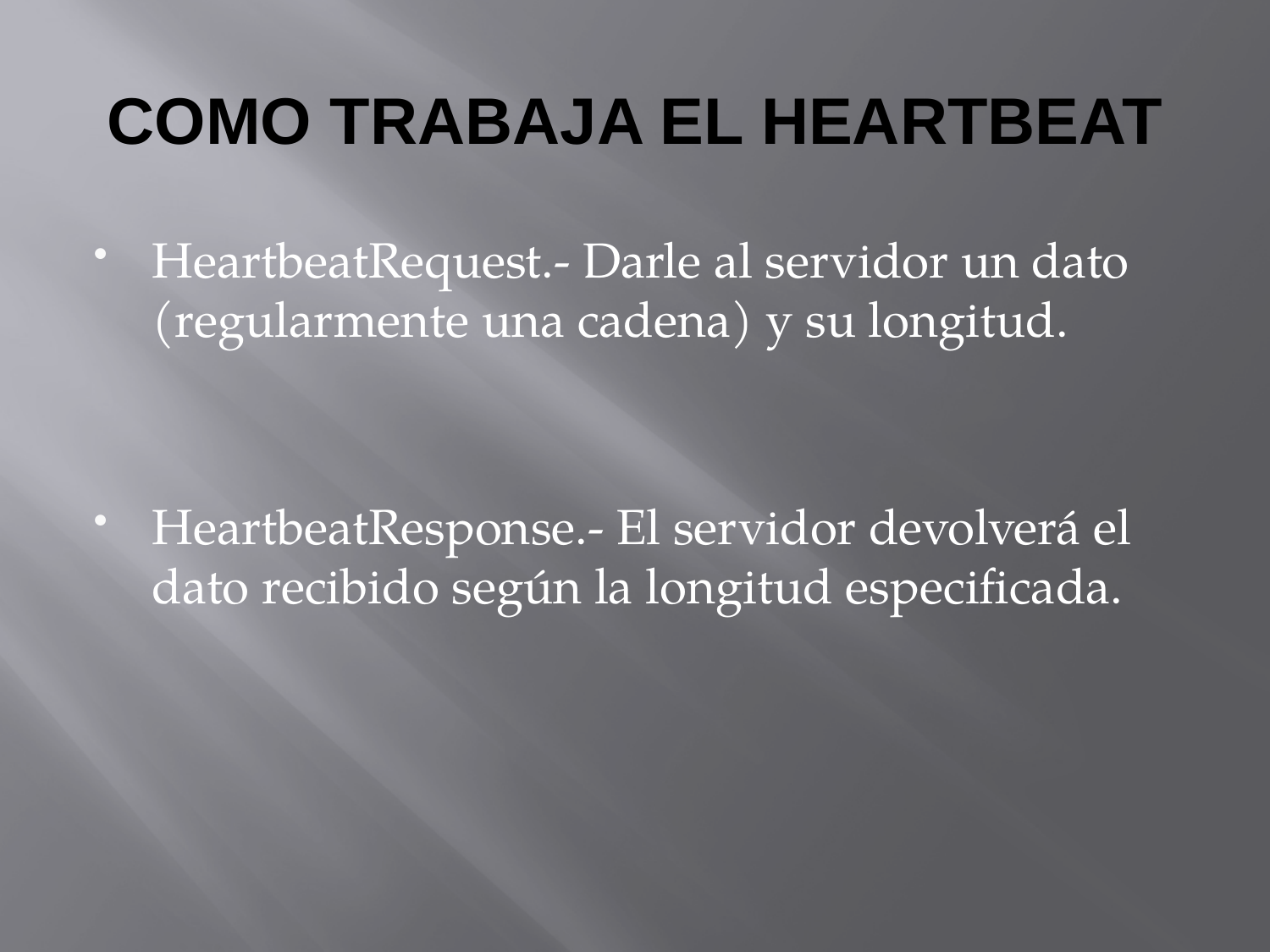

# COMO TRABAJA EL HEARTBEAT
HeartbeatRequest.- Darle al servidor un dato (regularmente una cadena) y su longitud.

HeartbeatResponse.- El servidor devolverá el dato recibido según la longitud especificada.